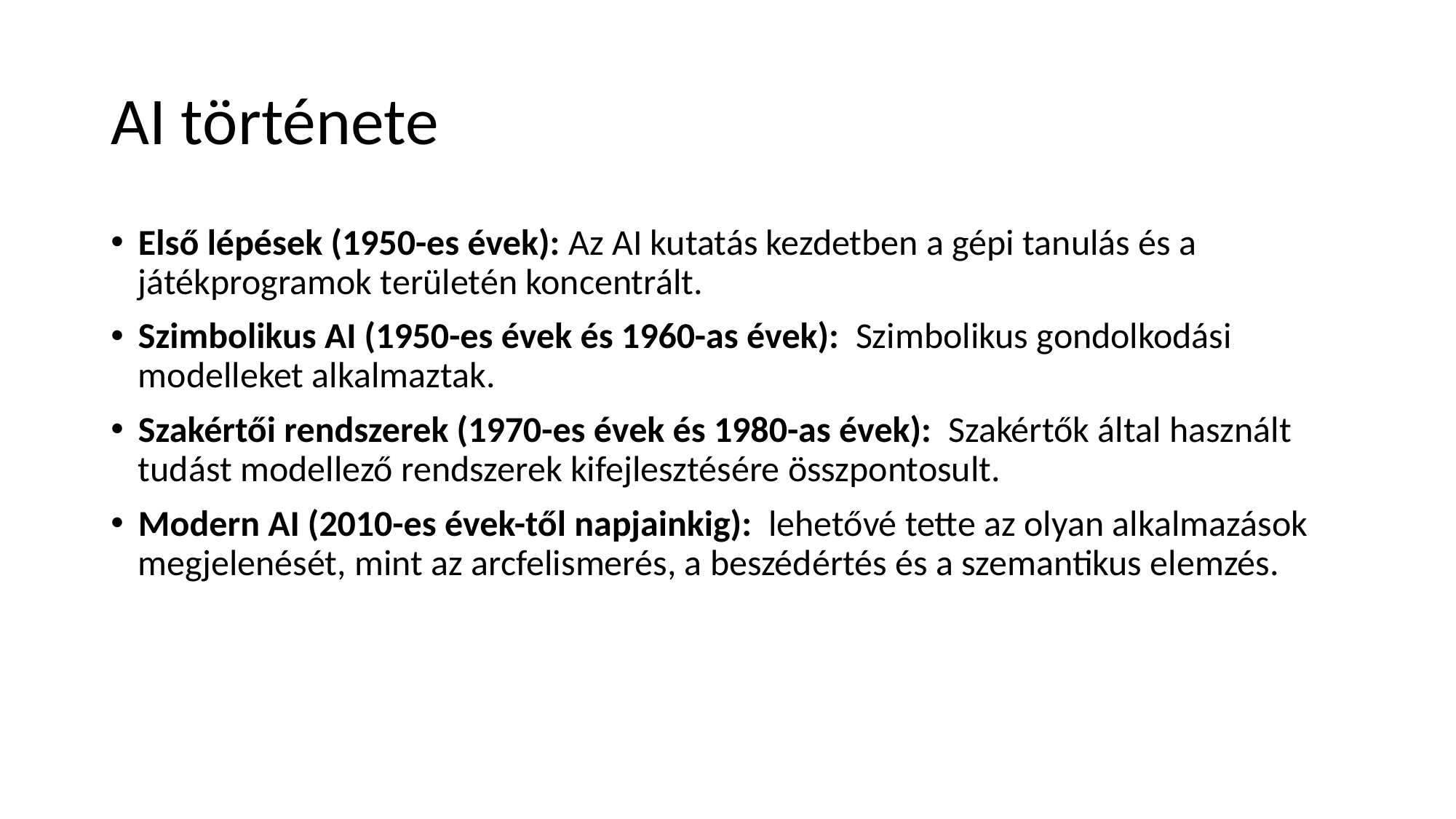

# AI története
Első lépések (1950-es évek): Az AI kutatás kezdetben a gépi tanulás és a játékprogramok területén koncentrált.
Szimbolikus AI (1950-es évek és 1960-as évek):  Szimbolikus gondolkodási modelleket alkalmaztak.
Szakértői rendszerek (1970-es évek és 1980-as évek):  Szakértők által használt tudást modellező rendszerek kifejlesztésére összpontosult.
Modern AI (2010-es évek-től napjainkig):  lehetővé tette az olyan alkalmazások megjelenését, mint az arcfelismerés, a beszédértés és a szemantikus elemzés.